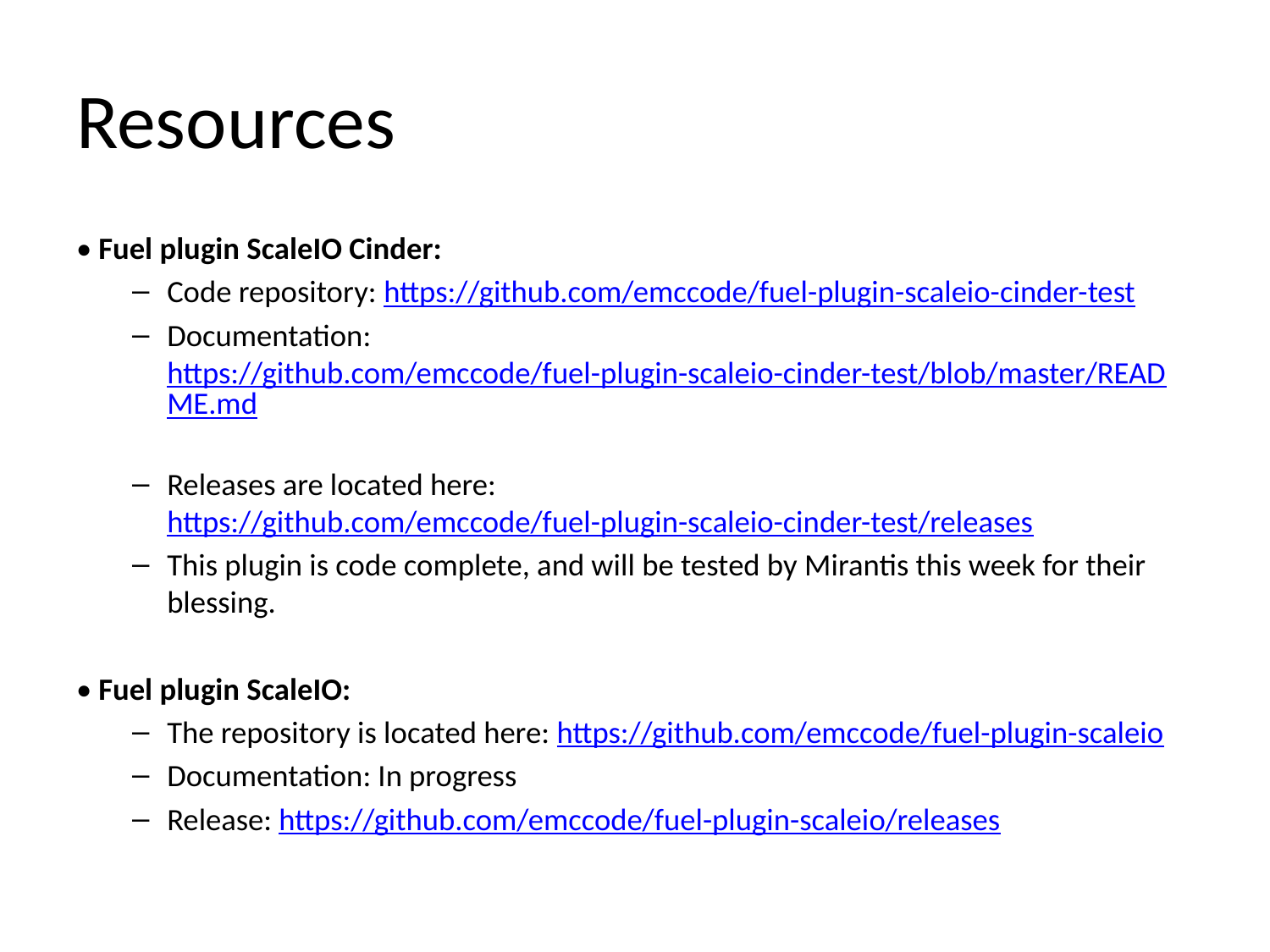

# Resources
• Fuel plugin ScaleIO Cinder:
Code repository: https://github.com/emccode/fuel-plugin-scaleio-cinder-test
Documentation: https://github.com/emccode/fuel-plugin-scaleio-cinder-test/blob/master/README.md
Releases are located here: https://github.com/emccode/fuel-plugin-scaleio-cinder-test/releases
This plugin is code complete, and will be tested by Mirantis this week for their blessing.

• Fuel plugin ScaleIO:
The repository is located here: https://github.com/emccode/fuel-plugin-scaleio
Documentation: In progress
Release: https://github.com/emccode/fuel-plugin-scaleio/releases